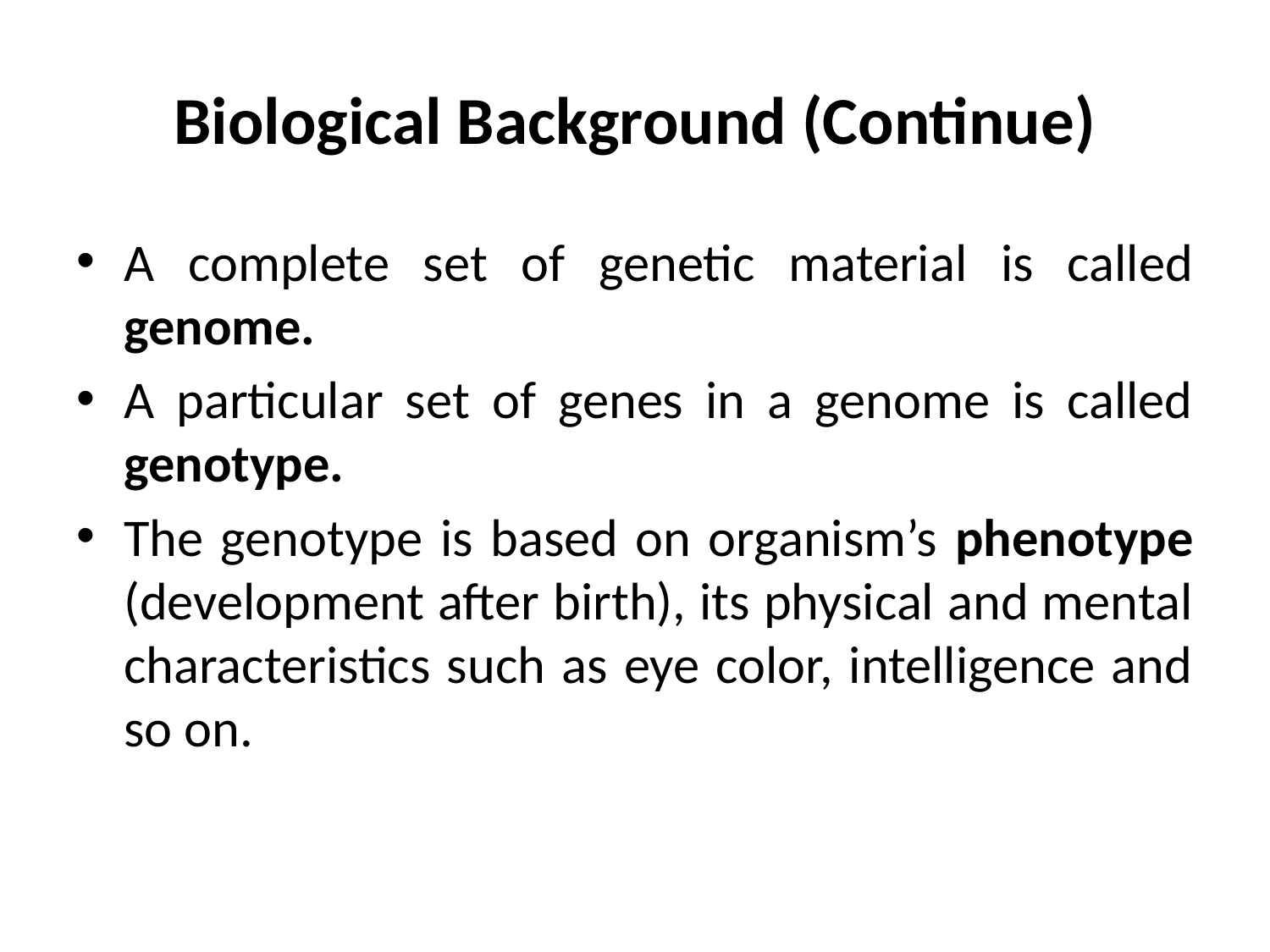

# Biological Background (Continue)
A complete set of genetic material is called genome.
A particular set of genes in a genome is called genotype.
The genotype is based on organism’s phenotype (development after birth), its physical and mental characteristics such as eye color, intelligence and so on.